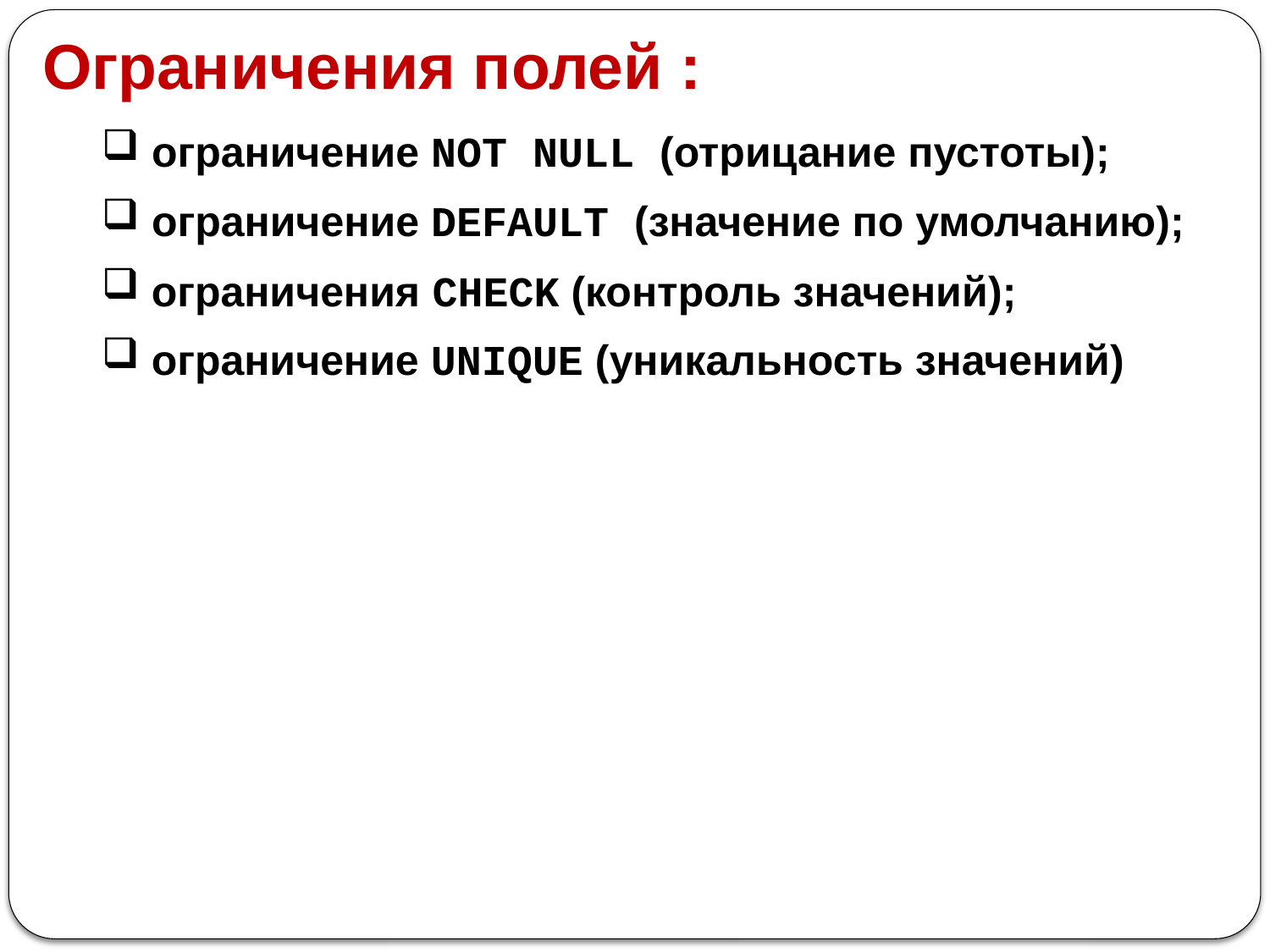

Ограничения полей :
ограничение NOT NULL (отрицание пустоты);
ограничение DEFAULT (значение по умолчанию);
ограничения CHECK (контроль значений);
ограничение UNIQUE (уникальность значений)